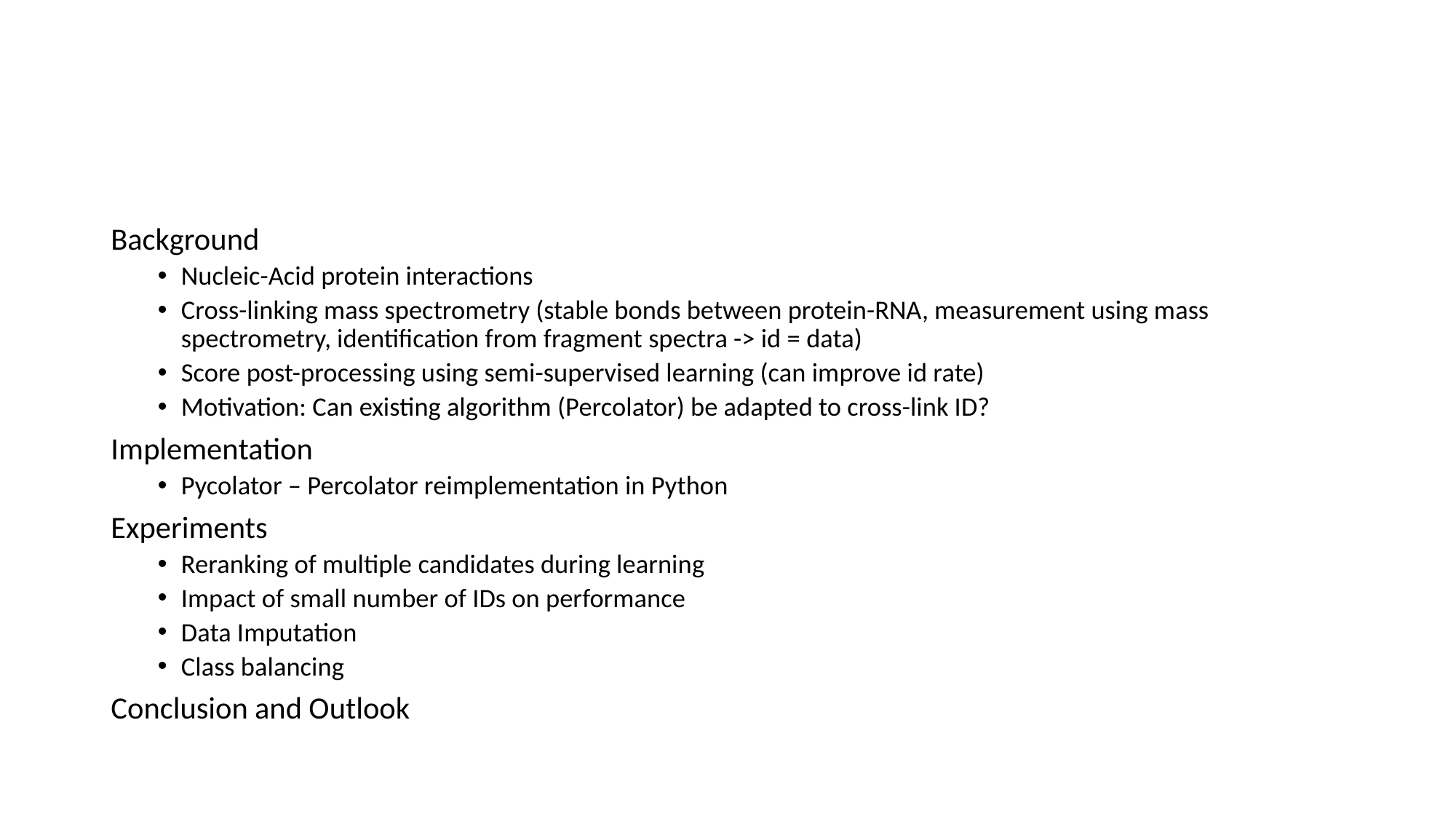

#
Background
Nucleic-Acid protein interactions
Cross-linking mass spectrometry (stable bonds between protein-RNA, measurement using mass spectrometry, identification from fragment spectra -> id = data)
Score post-processing using semi-supervised learning (can improve id rate)
Motivation: Can existing algorithm (Percolator) be adapted to cross-link ID?
Implementation
Pycolator – Percolator reimplementation in Python
Experiments
Reranking of multiple candidates during learning
Impact of small number of IDs on performance
Data Imputation
Class balancing
Conclusion and Outlook